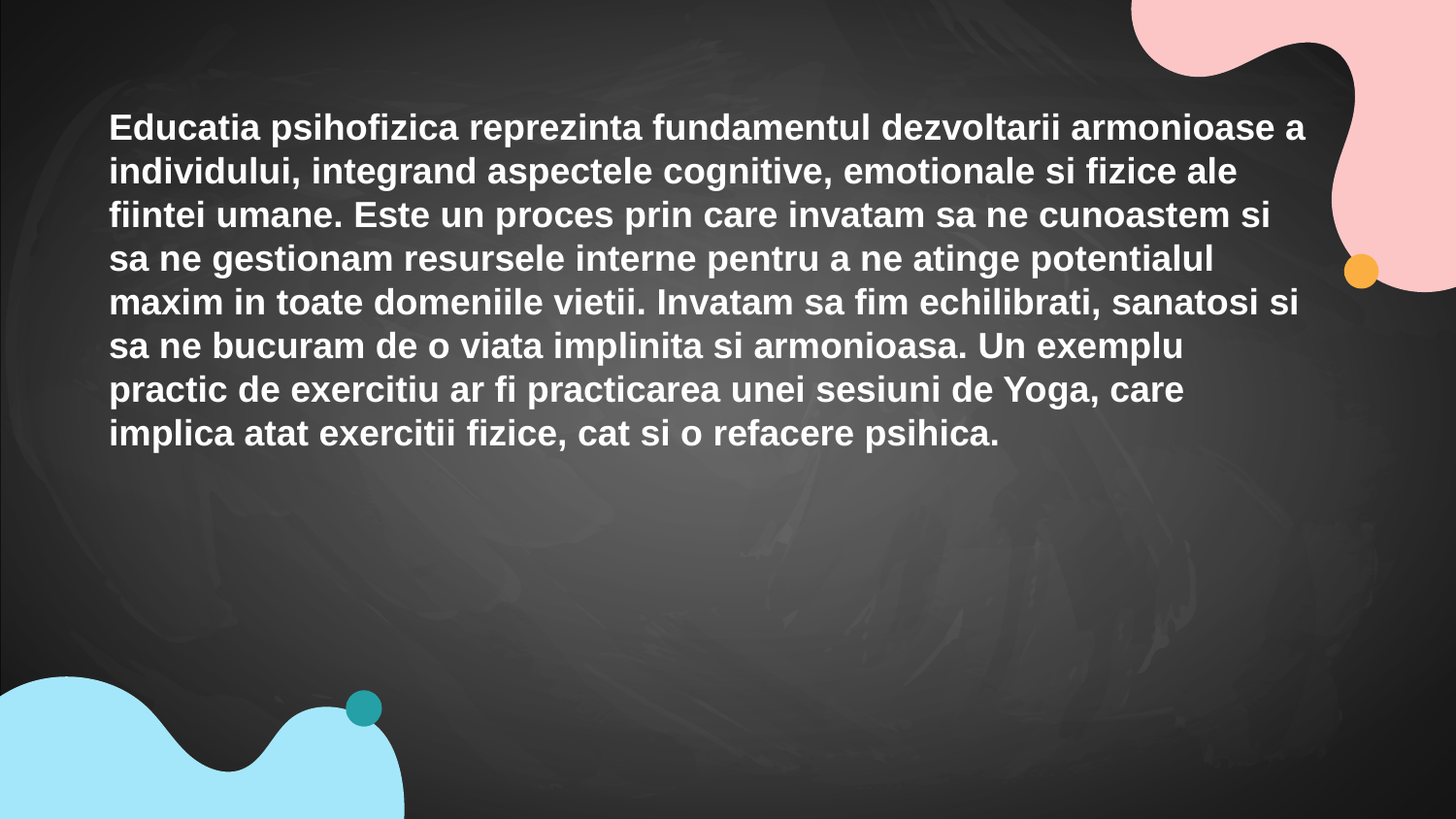

Educatia psihofizica reprezinta fundamentul dezvoltarii armonioase a individului, integrand aspectele cognitive, emotionale si fizice ale fiintei umane. Este un proces prin care invatam sa ne cunoastem si sa ne gestionam resursele interne pentru a ne atinge potentialul maxim in toate domeniile vietii. Invatam sa fim echilibrati, sanatosi si sa ne bucuram de o viata implinita si armonioasa. Un exemplu practic de exercitiu ar fi practicarea unei sesiuni de Yoga, care implica atat exercitii fizice, cat si o refacere psihica.